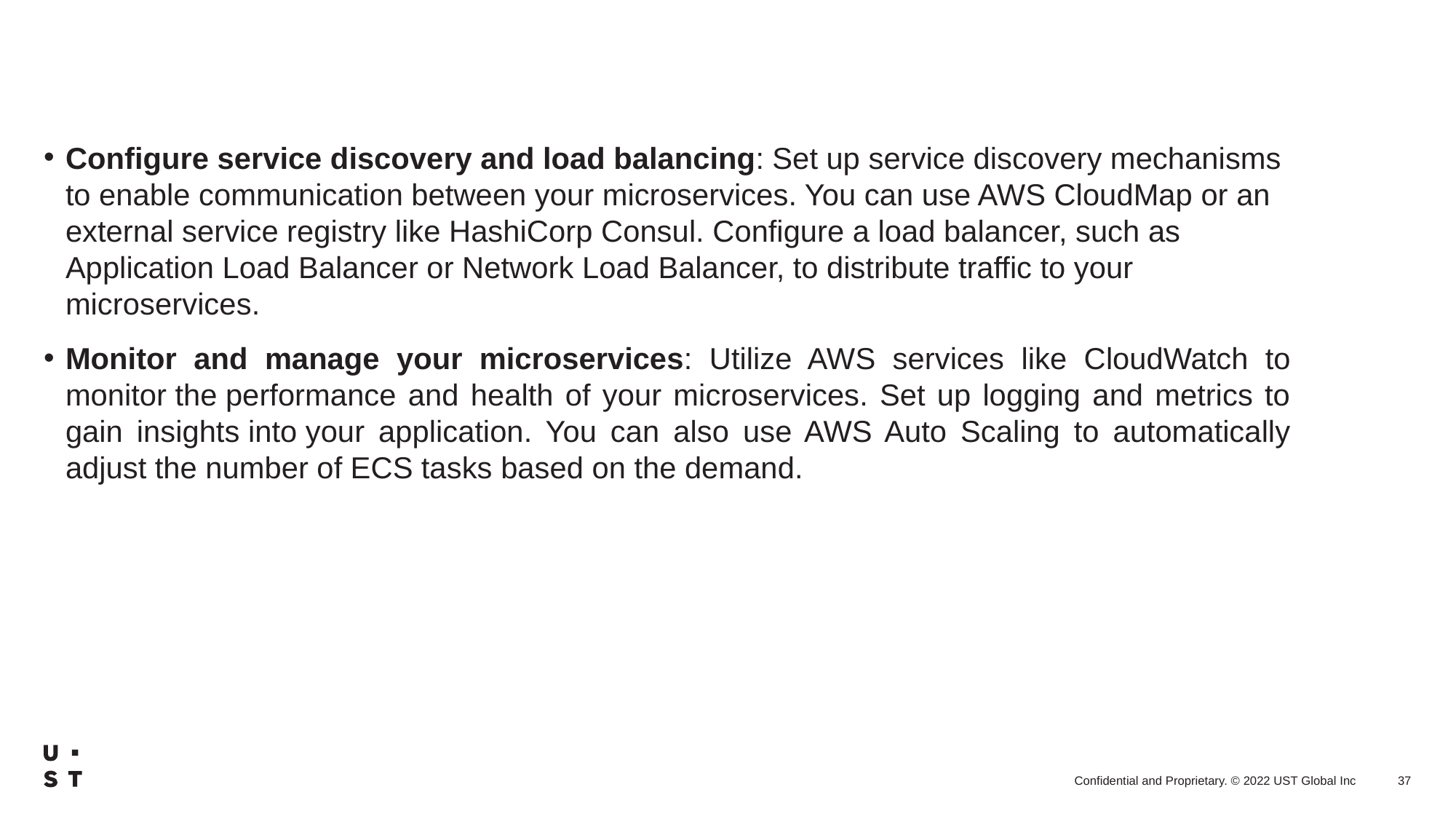

Configure service discovery and load balancing: Set up service discovery mechanisms to enable communication between your microservices. You can use AWS CloudMap or an external service registry like HashiCorp Consul. Configure a load balancer, such as Application Load Balancer or Network Load Balancer, to distribute traffic to your microservices.
Monitor and manage your microservices: Utilize AWS services like CloudWatch to monitor the performance and health of your microservices. Set up logging and metrics to gain insights into your application. You can also use AWS Auto Scaling to automatically adjust the number of ECS tasks based on the demand.